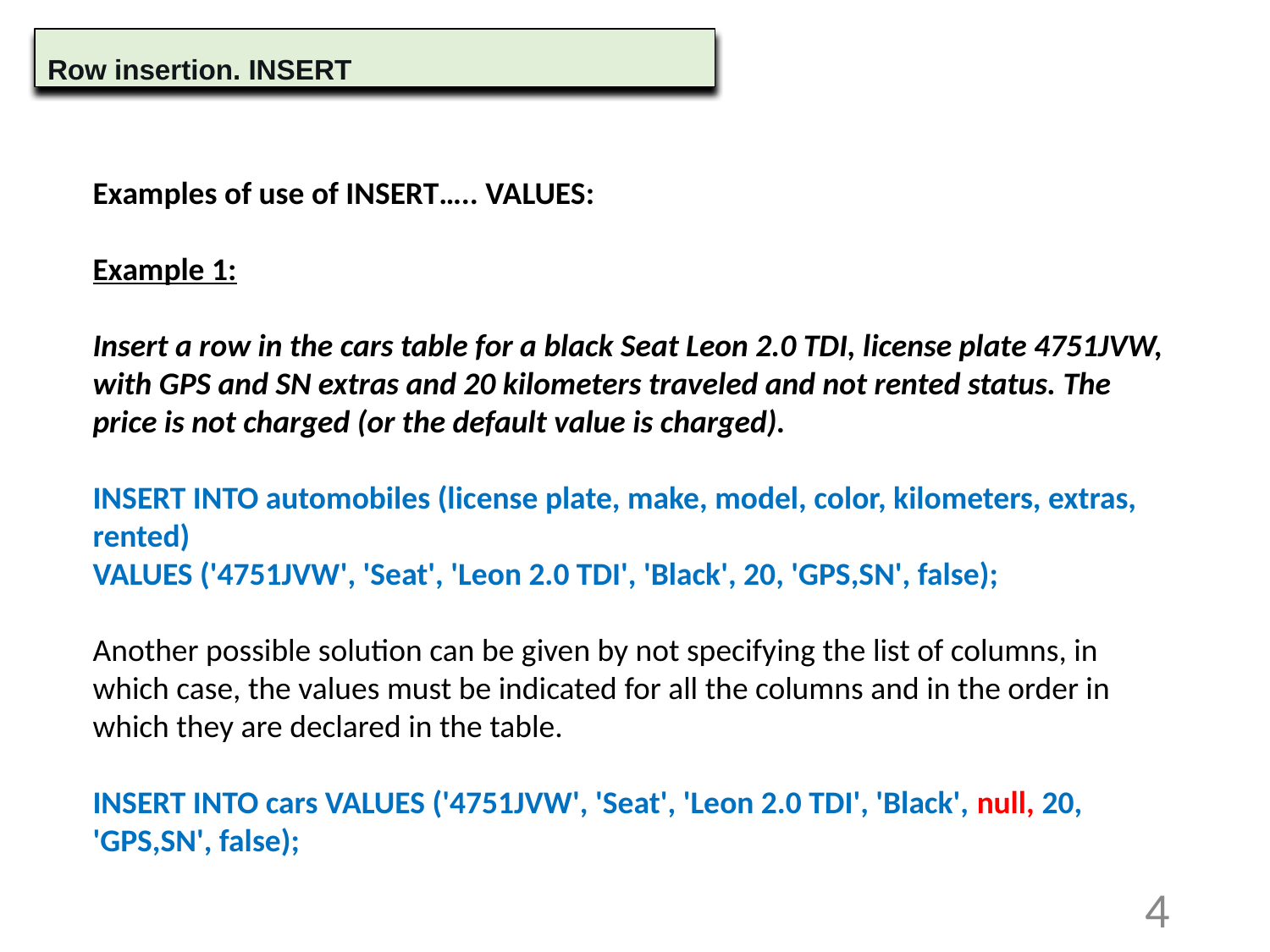

Row insertion. INSERT
Examples of use of INSERT….. VALUES:

Example 1:

Insert a row in the cars table for a black Seat Leon 2.0 TDI, license plate 4751JVW, with GPS and SN extras and 20 kilometers traveled and not rented status. The price is not charged (or the default value is charged).

INSERT INTO automobiles (license plate, make, model, color, kilometers, extras, rented)
VALUES ('4751JVW', 'Seat', 'Leon 2.0 TDI', 'Black', 20, 'GPS,SN', false);

Another possible solution can be given by not specifying the list of columns, in which case, the values must be indicated for all the columns and in the order in which they are declared in the table.

INSERT INTO cars VALUES ('4751JVW', 'Seat', 'Leon 2.0 TDI', 'Black', null, 20, 'GPS,SN', false);
4